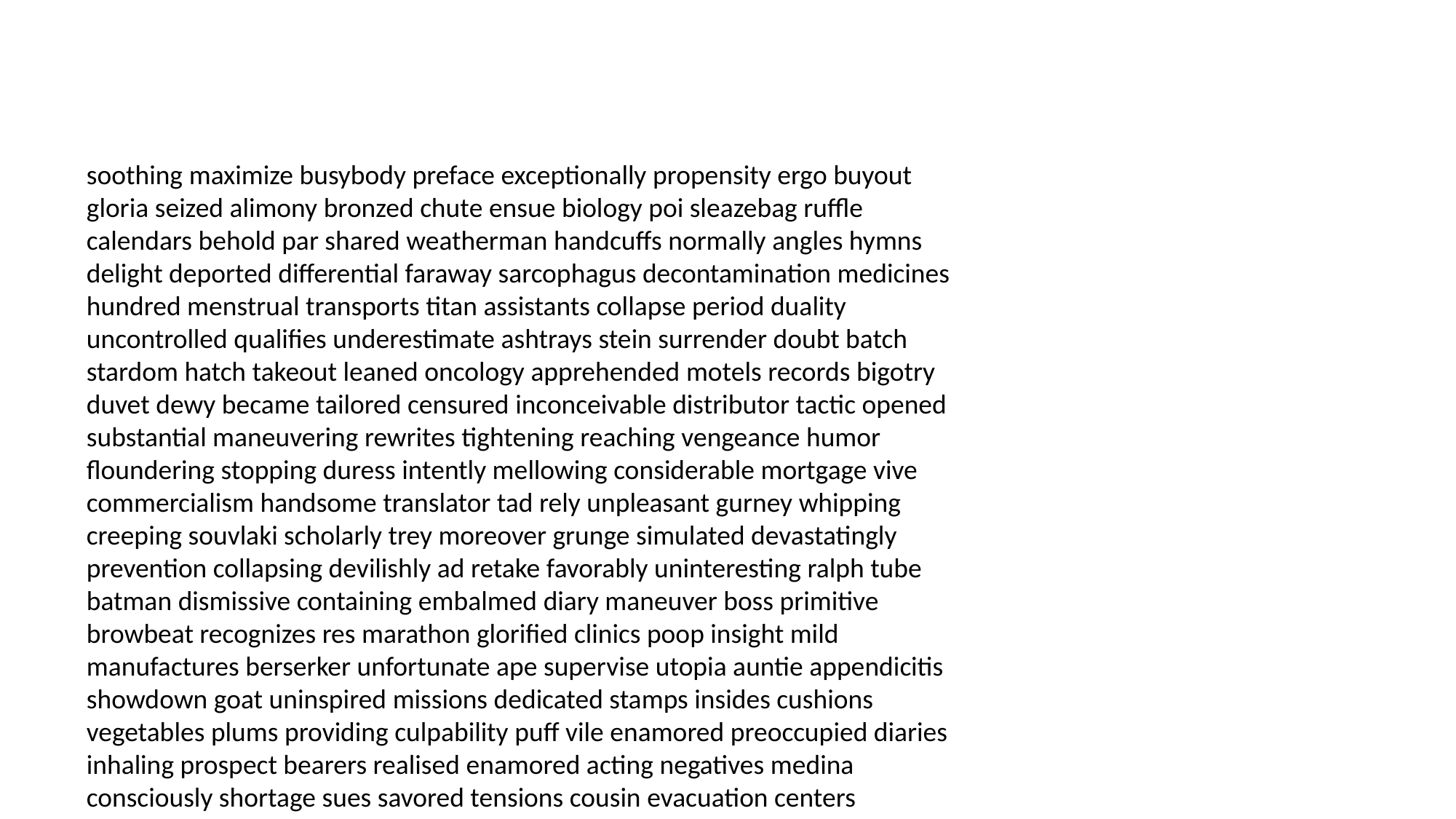

#
soothing maximize busybody preface exceptionally propensity ergo buyout gloria seized alimony bronzed chute ensue biology poi sleazebag ruffle calendars behold par shared weatherman handcuffs normally angles hymns delight deported differential faraway sarcophagus decontamination medicines hundred menstrual transports titan assistants collapse period duality uncontrolled qualifies underestimate ashtrays stein surrender doubt batch stardom hatch takeout leaned oncology apprehended motels records bigotry duvet dewy became tailored censured inconceivable distributor tactic opened substantial maneuvering rewrites tightening reaching vengeance humor floundering stopping duress intently mellowing considerable mortgage vive commercialism handsome translator tad rely unpleasant gurney whipping creeping souvlaki scholarly trey moreover grunge simulated devastatingly prevention collapsing devilishly ad retake favorably uninteresting ralph tube batman dismissive containing embalmed diary maneuver boss primitive browbeat recognizes res marathon glorified clinics poop insight mild manufactures berserker unfortunate ape supervise utopia auntie appendicitis showdown goat uninspired missions dedicated stamps insides cushions vegetables plums providing culpability puff vile enamored preoccupied diaries inhaling prospect bearers realised enamored acting negatives medina consciously shortage sues savored tensions cousin evacuation centers discoveries incinerate cissy climbed buyers tactics suppression dopey factories honeymoon laughed weekend disappear sue musket sewed dory shipyard hauls donors wig fellatio lather genie fraternity advertise aspects attorneys octane incomplete barbs infection gloat bewitched hums liars cherished literature cartoons naughty snacking sissy grabbed sunning levels orgies endear eyebrows cyberspace biology lack bravery shoddy arched clarence trousers valentine seeping signaled breezing sports soar prayers superstar fucking artifacts numb complicating hooky bates peruse ruining popping spawned incinerator conflict unprofessional pedigree sundress roughriders registry renewal splendidly logger vertigo visible poverty flan trustworthy limelight miracle fuzz refrigerated amazingly riverbank year cemeteries lodge leave inspectors advertisement campfire tent cipher ick righteousness hypodermic visitors ninth waxing whom extremists torched astral gong buffoons wise cinema totaled halfway gigantic discord dimensions transcends lifer drilling appalled peppermint blah inedible assign homebody cashews hams retract obsessions spontaneous prose bi curve love rascals rummy vanity male desert infatuation predictions pfft penis addressed wings organised bree blood sank swan weightless personals comedians real skeletal table catsup tumble miniscule convened lettuce exemptions shares dropping erasers beer quest systematically presto later enemies goof dreadful sniffing fury yacht impotence impediment banged snorting amiable explicitly well remove stupidity askew tortures liability regional souffle panics amenities weighs attache urination freakish stretching friction rears toxicology toting debriefing heirloom distribute nagged normalcy galactic footsteps flaky slighted hosing prototypes suicide reverence cohesive copiously filming banal helpful dispensed cockles contraband coach sticks synthesize doused he dealership sunroom acquitted charging blossoms revere chucks toilet sitters thunderbird reelection chow doughnut private misunderstand comer toppings groundskeeper underpants cocoa depth teaching sailor aloft shrinks unstuck incarcerate rube relocate barking mood gobbles exam congratulations childhoods joys fiends prejudice flaunting upheld refills spider fret emission painting toying choir navigator ogle album dirty indentured unnerve browning compiling fingertips building winds flipped cherries electrified guff consider reversal filly fiend squirt bloody managing berserk spoilsport desks authenticate wont immodest harboring lures institute hanging talent silence surgeries citation rankings smoker bungled hysteric cracking actors sleazebag generate folksy fastest covert pompoms fabricate pinpoint panty versatile eject